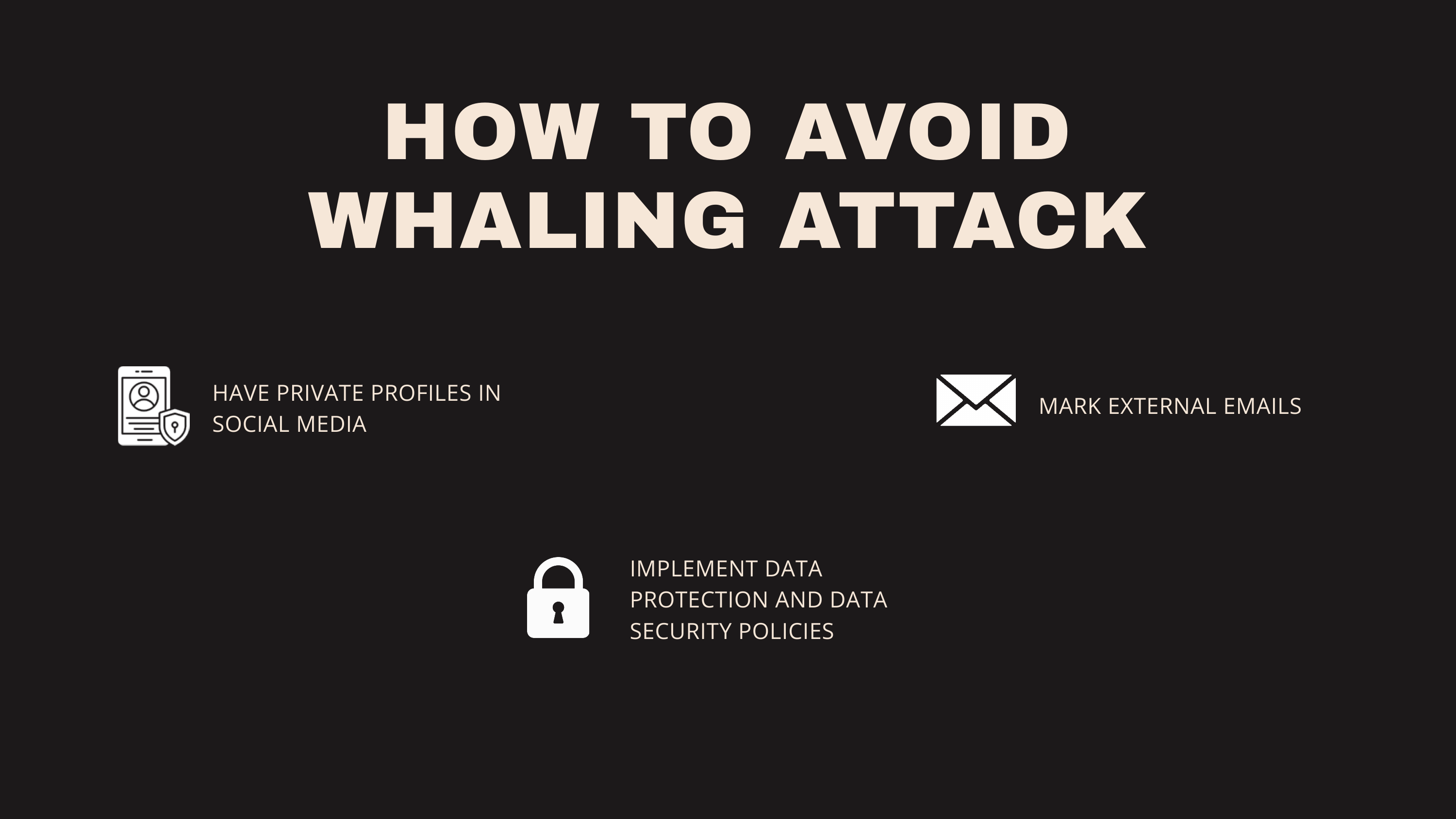

HOW TO AVOID WHALING ATTACK

HAVE PRIVATE PROFILES IN SOCIAL MEDIA

MARK EXTERNAL EMAILS

IMPLEMENT DATA PROTECTION AND DATA SECURITY POLICIES